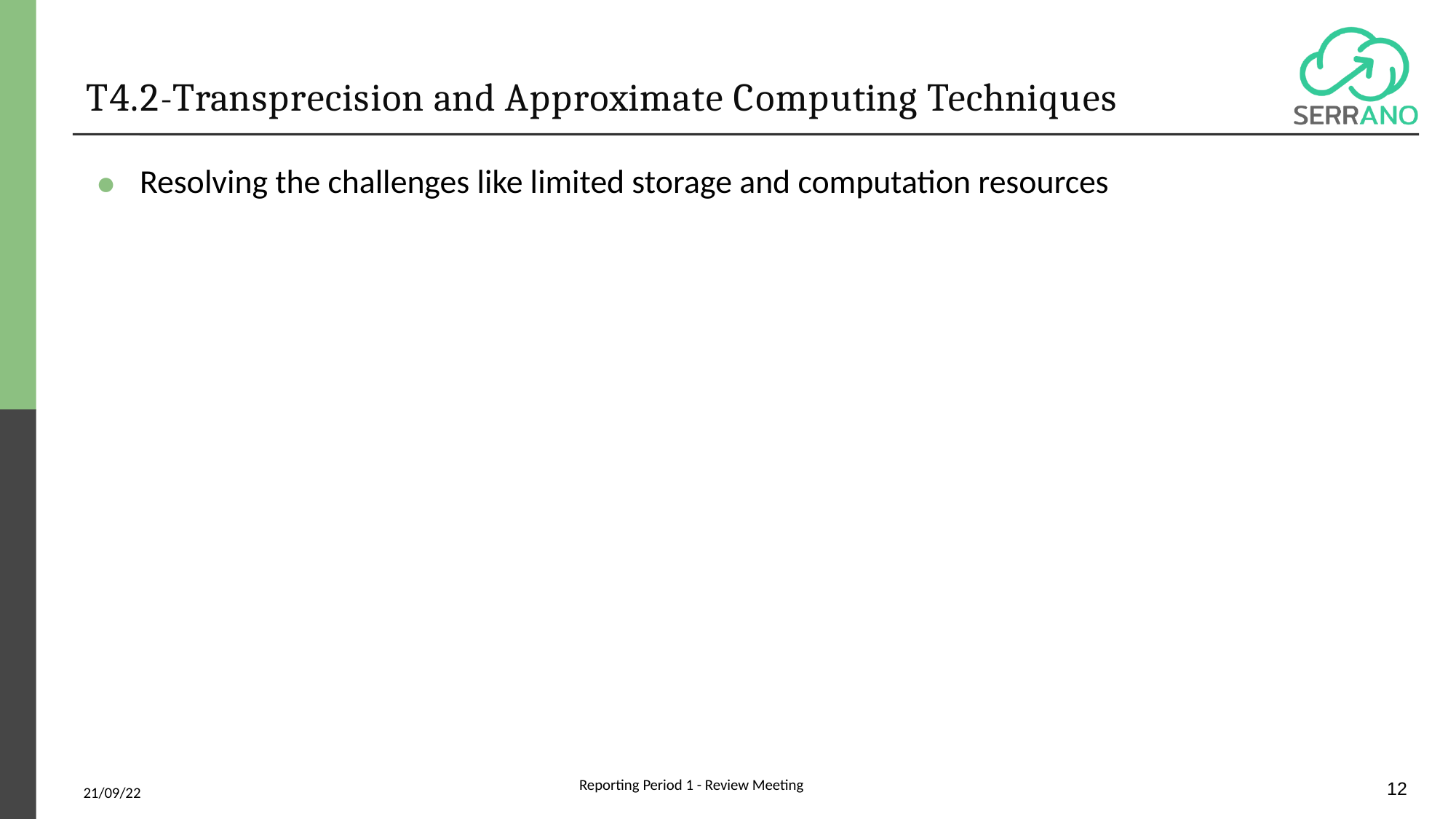

T4.2-Transprecision and Approximate Computing Techniques
Resolving the challenges like limited storage and computation resources

Reporting Period 1 - Review Meeting

12
21/09/22